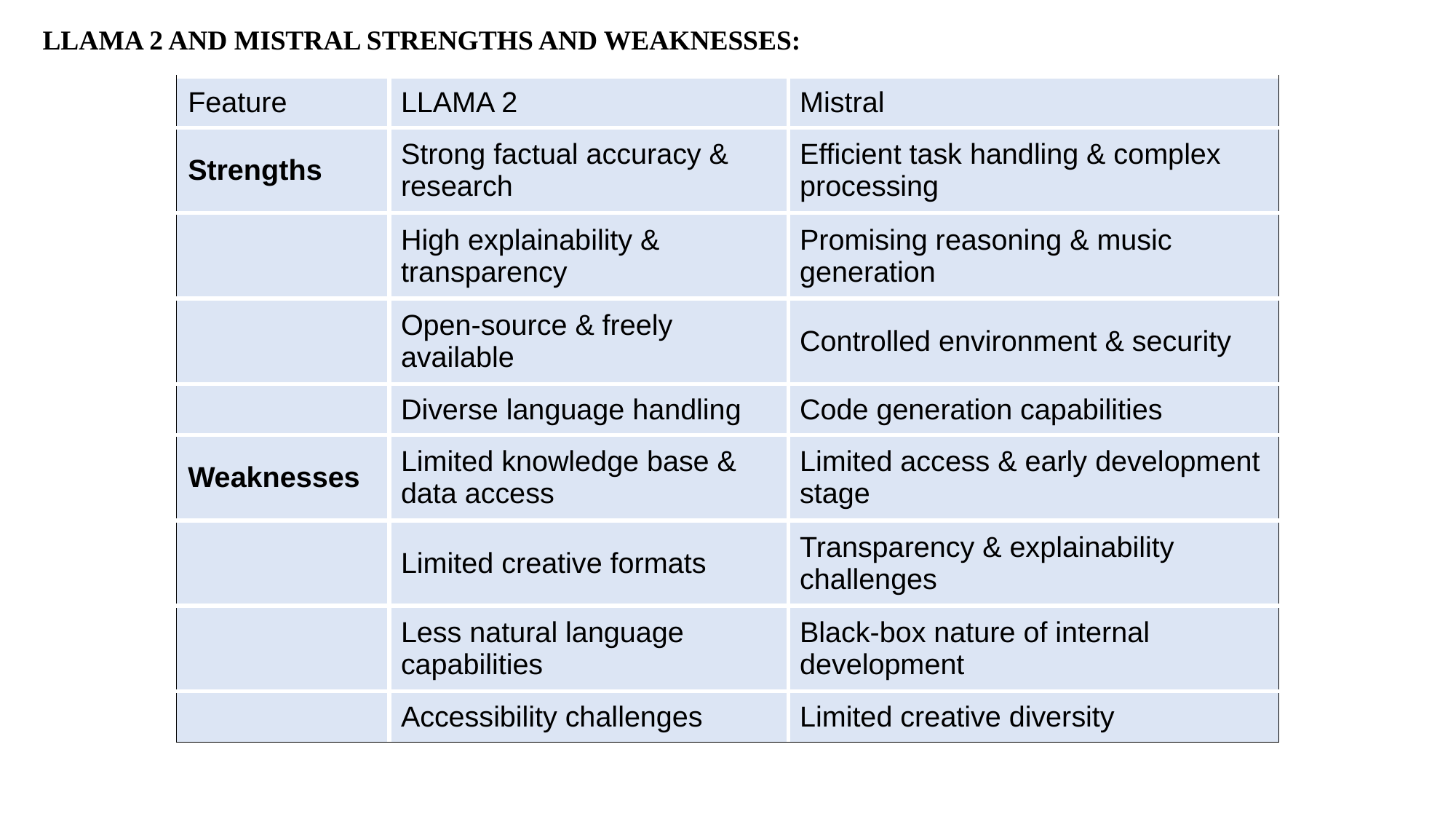

LLAMA 2 AND MISTRAL STRENGTHS AND WEAKNESSES:

| Feature | LLAMA 2 | Mistral |
| --- | --- | --- |
| Strengths | Strong factual accuracy & research | Efficient task handling & complex processing |
|  | High explainability & transparency | Promising reasoning & music generation |
|  | Open-source & freely available | Controlled environment & security |
|  | Diverse language handling | Code generation capabilities |
| Weaknesses | Limited knowledge base & data access | Limited access & early development stage |
|  | Limited creative formats | Transparency & explainability challenges |
|  | Less natural language capabilities | Black-box nature of internal development |
|  | Accessibility challenges | Limited creative diversity |